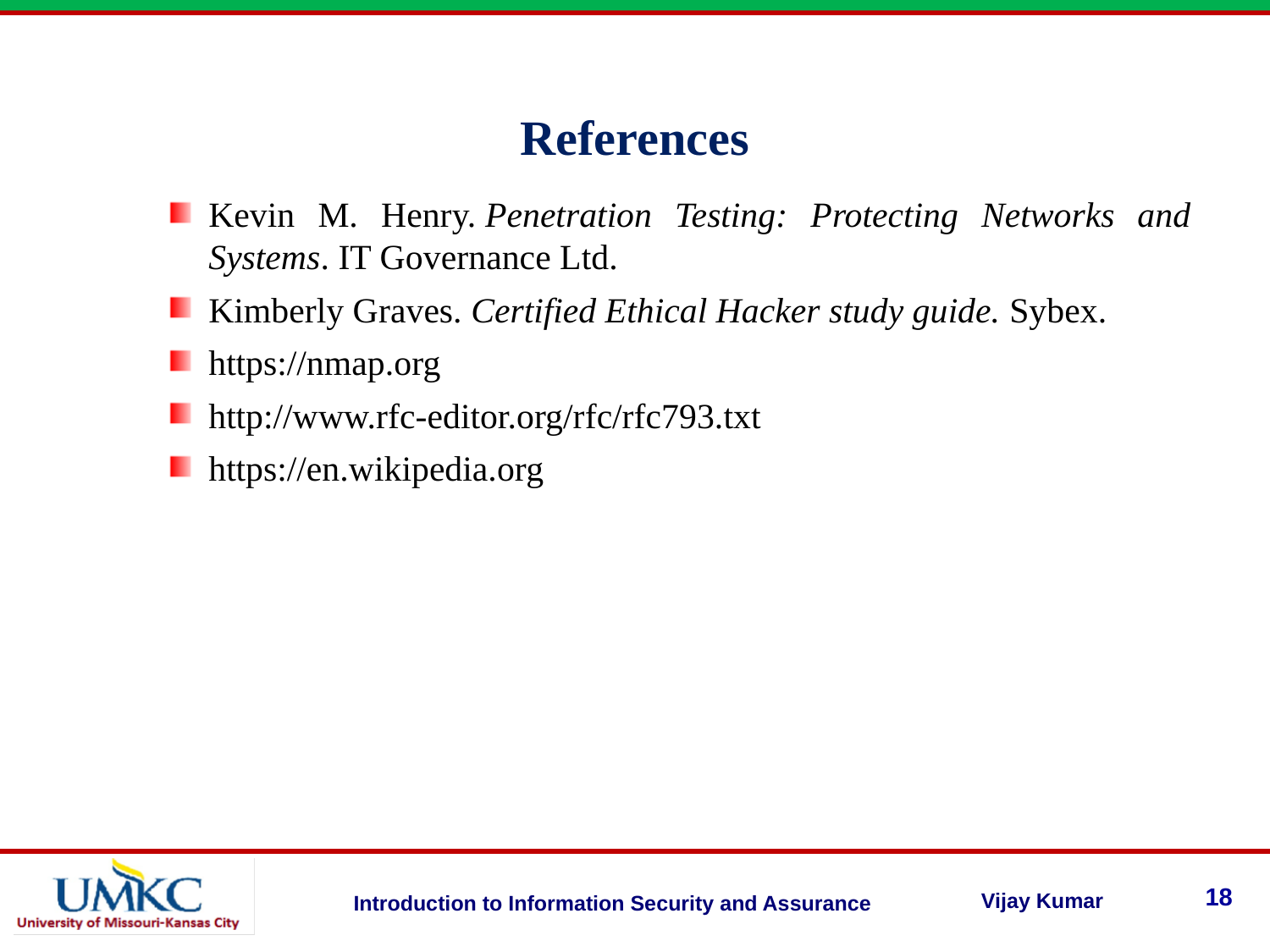

References
Kevin M. Henry. Penetration Testing: Protecting Networks and Systems. IT Governance Ltd.
Kimberly Graves. Certified Ethical Hacker study guide. Sybex.
https://nmap.org
http://www.rfc-editor.org/rfc/rfc793.txt
https://en.wikipedia.org
18